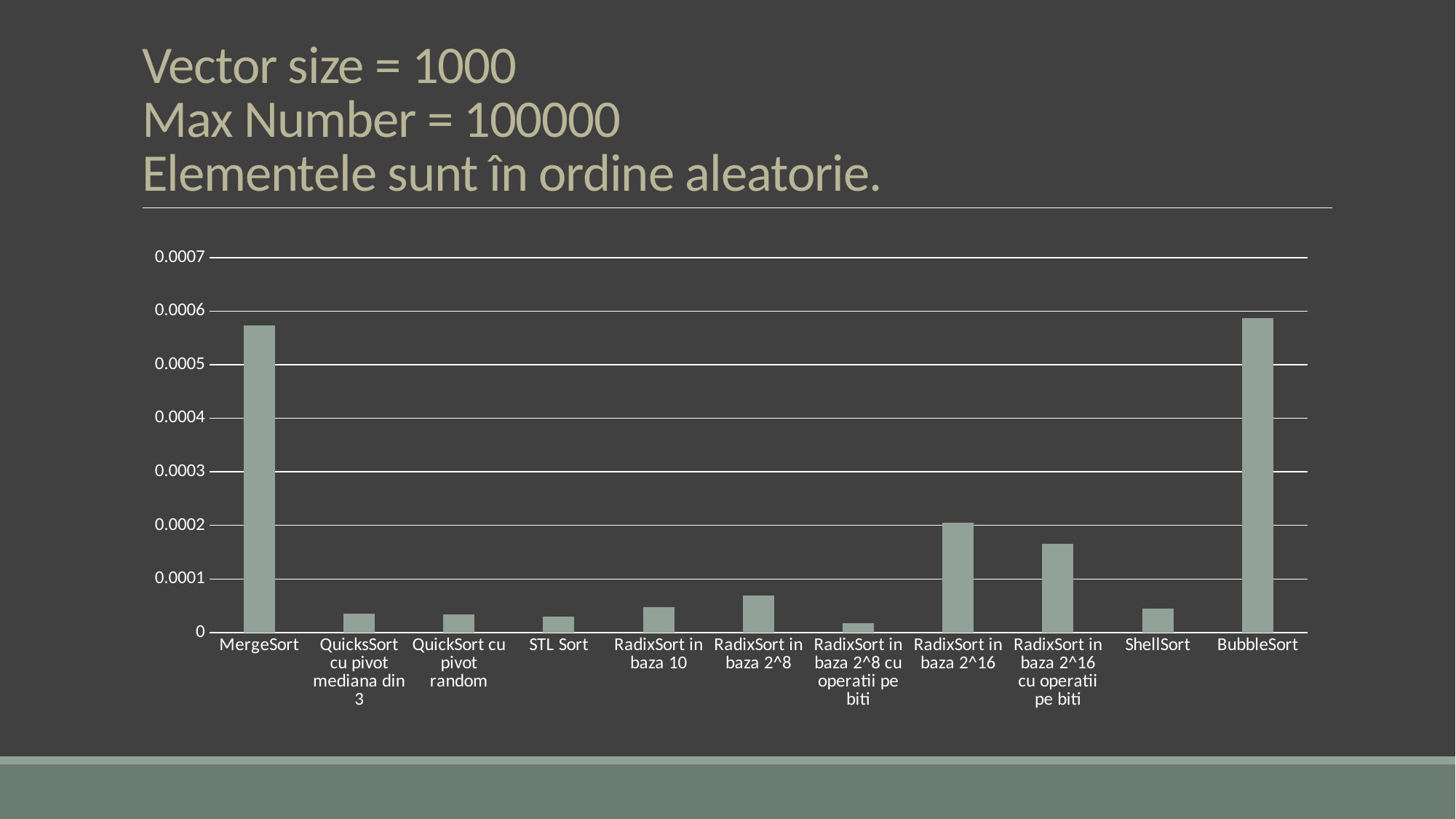

# Vector size = 1000 Max Number = 100000 Elementele sunt în ordine aleatorie.

### Chart

| Category | Column1 |
|---|---|
| MergeSort | 0.0005739 |
| QuicksSort cu pivot mediana din 3 | 3.45e-05 |
| QuickSort cu pivot random | 3.33e-05 |
| STL Sort | 2.95e-05 |
| RadixSort in baza 10 | 4.71e-05 |
| RadixSort in baza 2^8 | 6.95e-05 |
| RadixSort in baza 2^8 cu operatii pe biti | 1.77e-05 |
| RadixSort in baza 2^16 | 0.0002055 |
| RadixSort in baza 2^16 cu operatii pe biti | 0.0001653 |
| ShellSort | 4.47e-05 |
| BubbleSort | 0.0005866 |